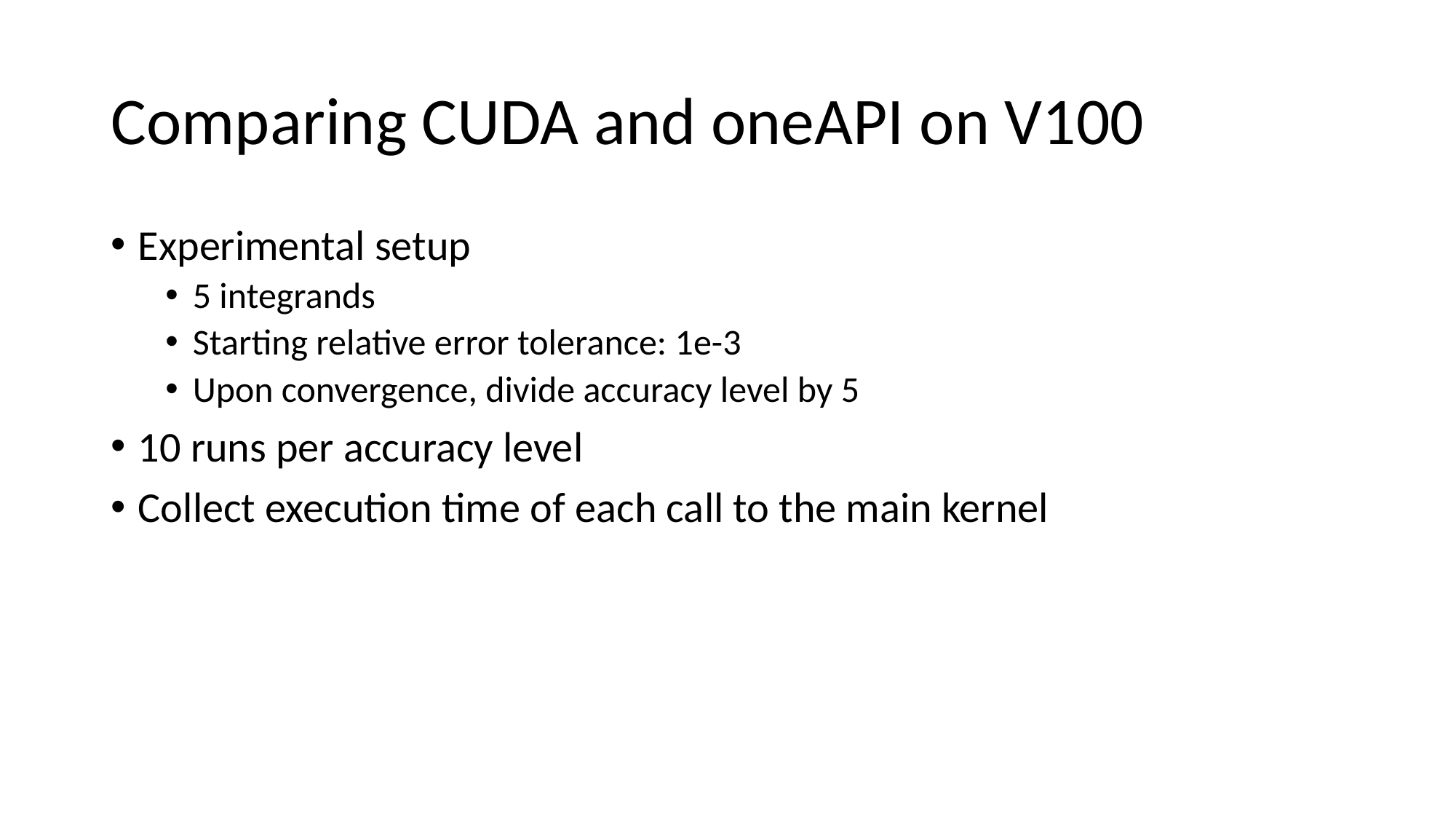

# Comparing CUDA and oneAPI on V100
Experimental setup
5 integrands
Starting relative error tolerance: 1e-3
Upon convergence, divide accuracy level by 5
10 runs per accuracy level
Collect execution time of each call to the main kernel